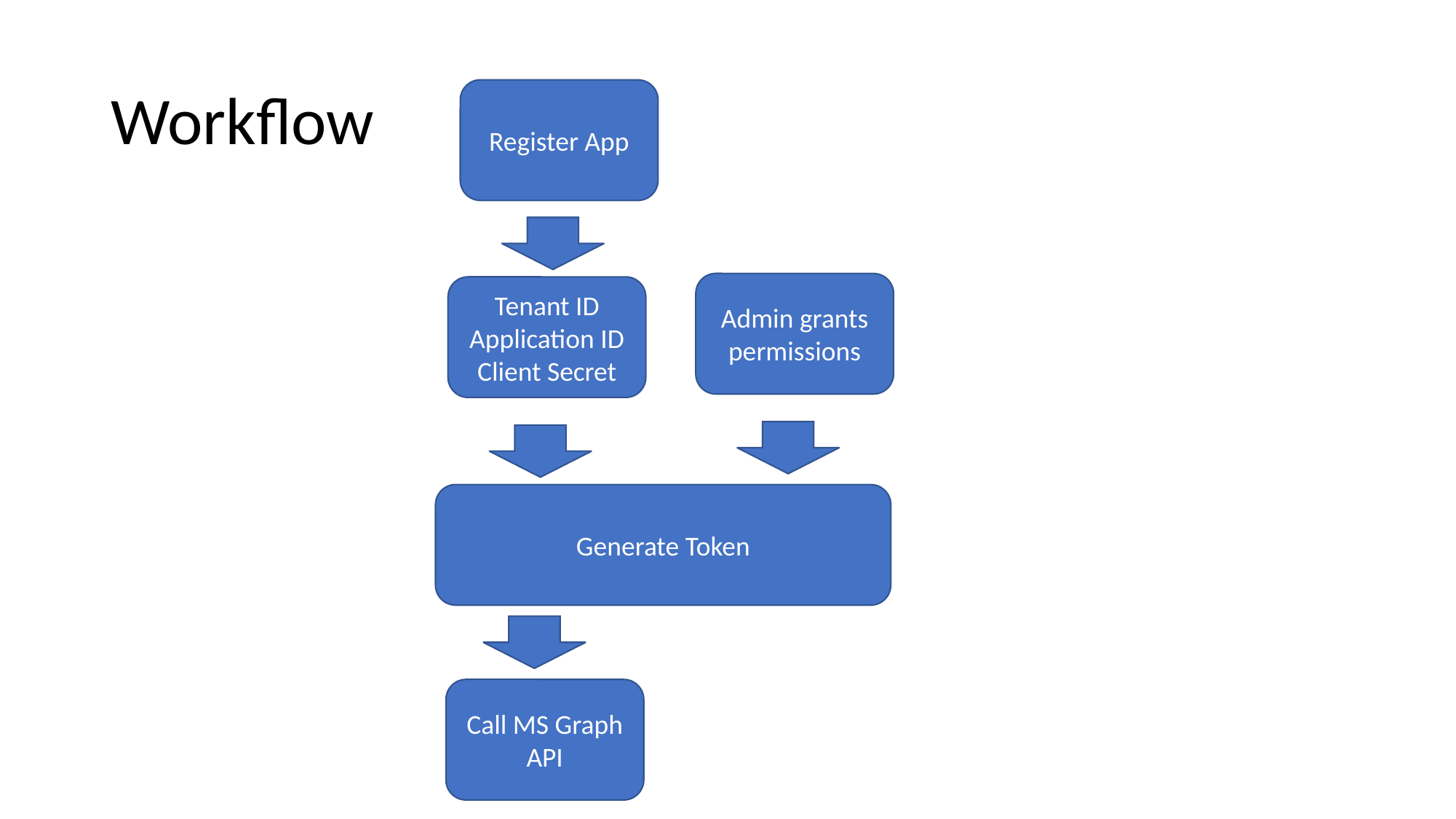

# Workflow
Register App

Admin grants permissions
Tenant ID
Application ID
Client Secret

Generate Token

Call MS Graph API